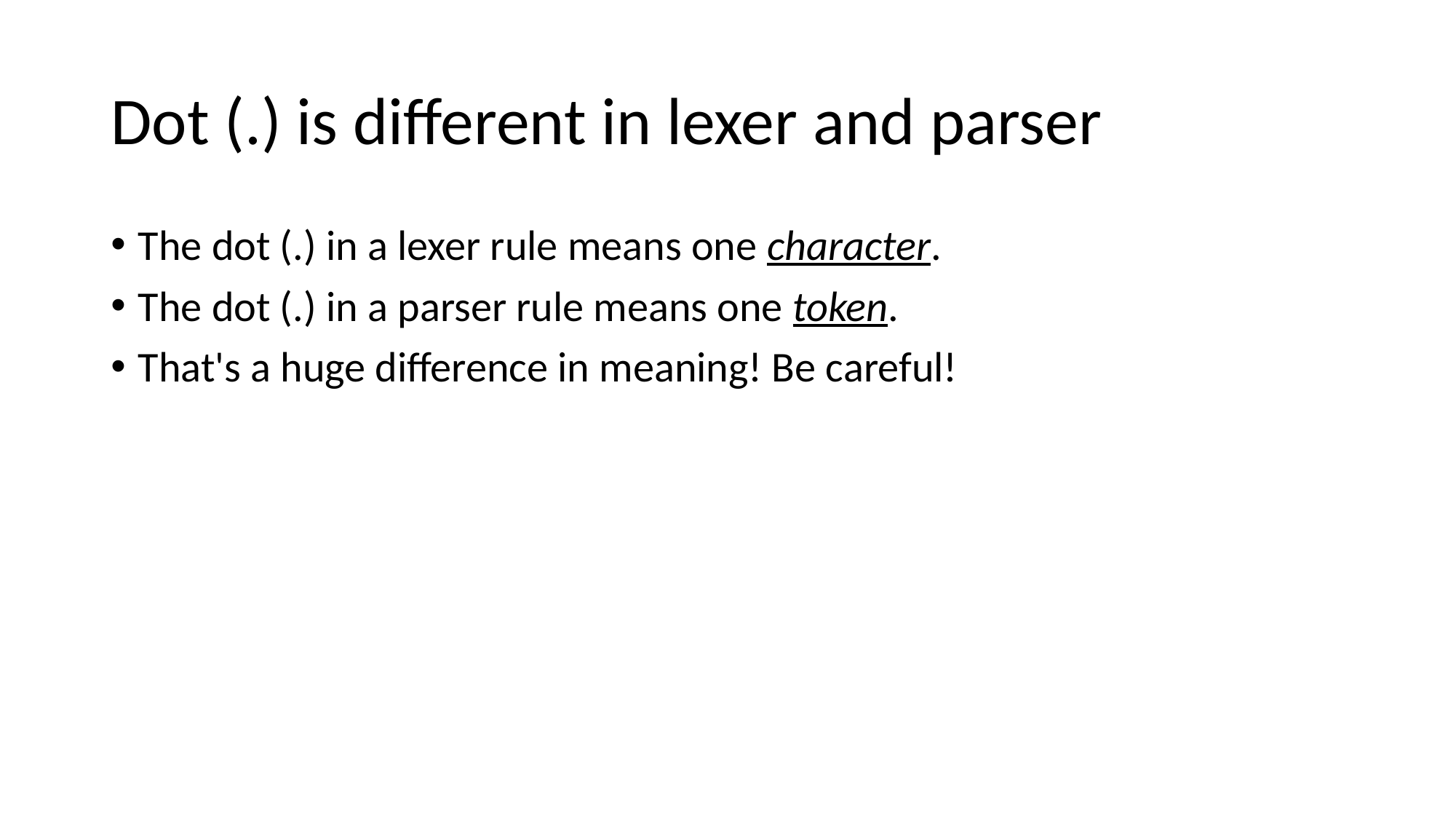

# Dot (.) is different in lexer and parser
The dot (.) in a lexer rule means one character.
The dot (.) in a parser rule means one token.
That's a huge difference in meaning! Be careful!